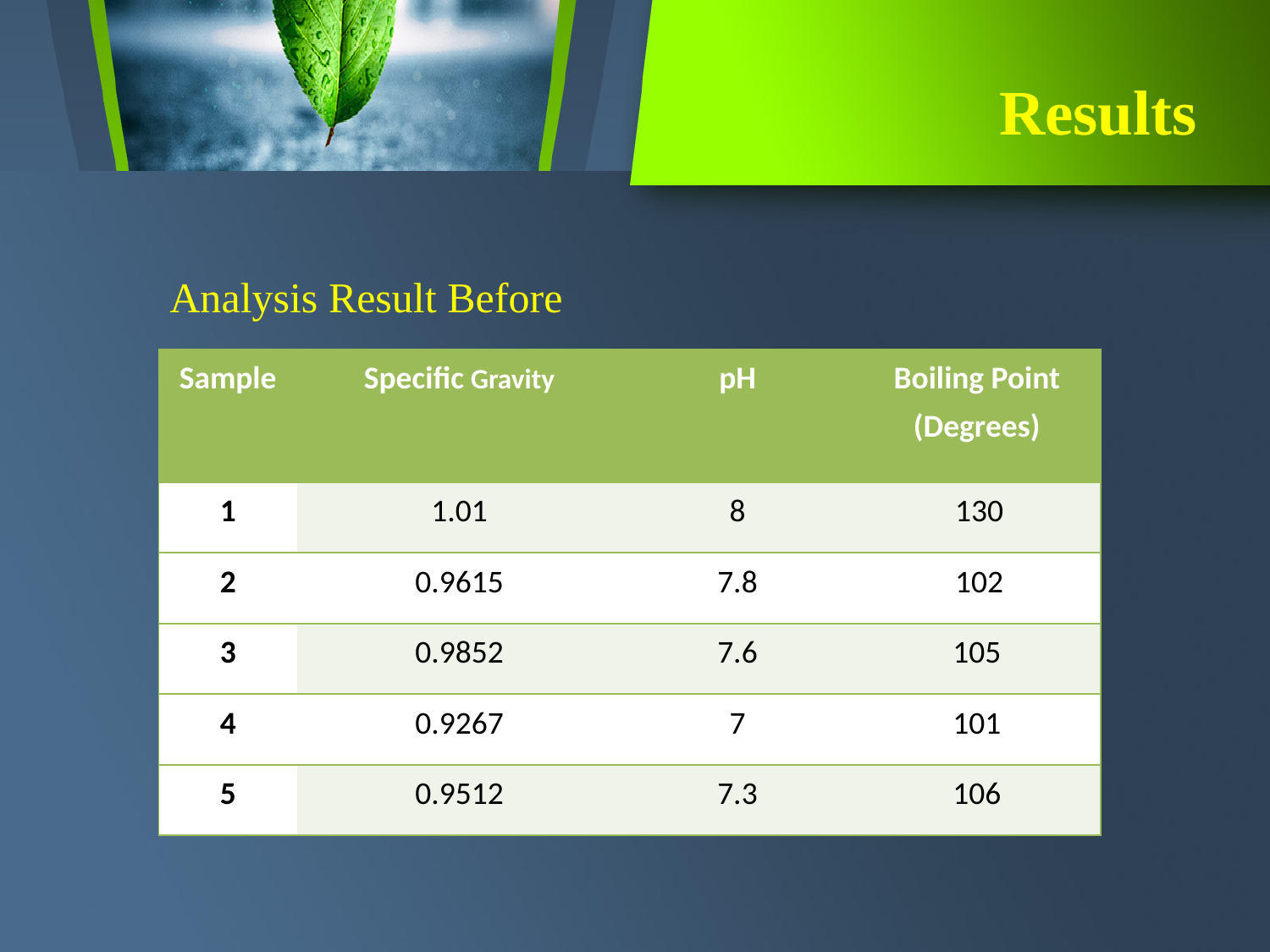

# Results
Analysis Result Before
| Sample | Specific Gravity | pH | Boiling Point (Degrees) |
| --- | --- | --- | --- |
| 1 | 1.01 | 8 | 130 |
| 2 | 0.9615 | 7.8 | 102 |
| 3 | 0.9852 | 7.6 | 105 |
| 4 | 0.9267 | 7 | 101 |
| 5 | 0.9512 | 7.3 | 106 |